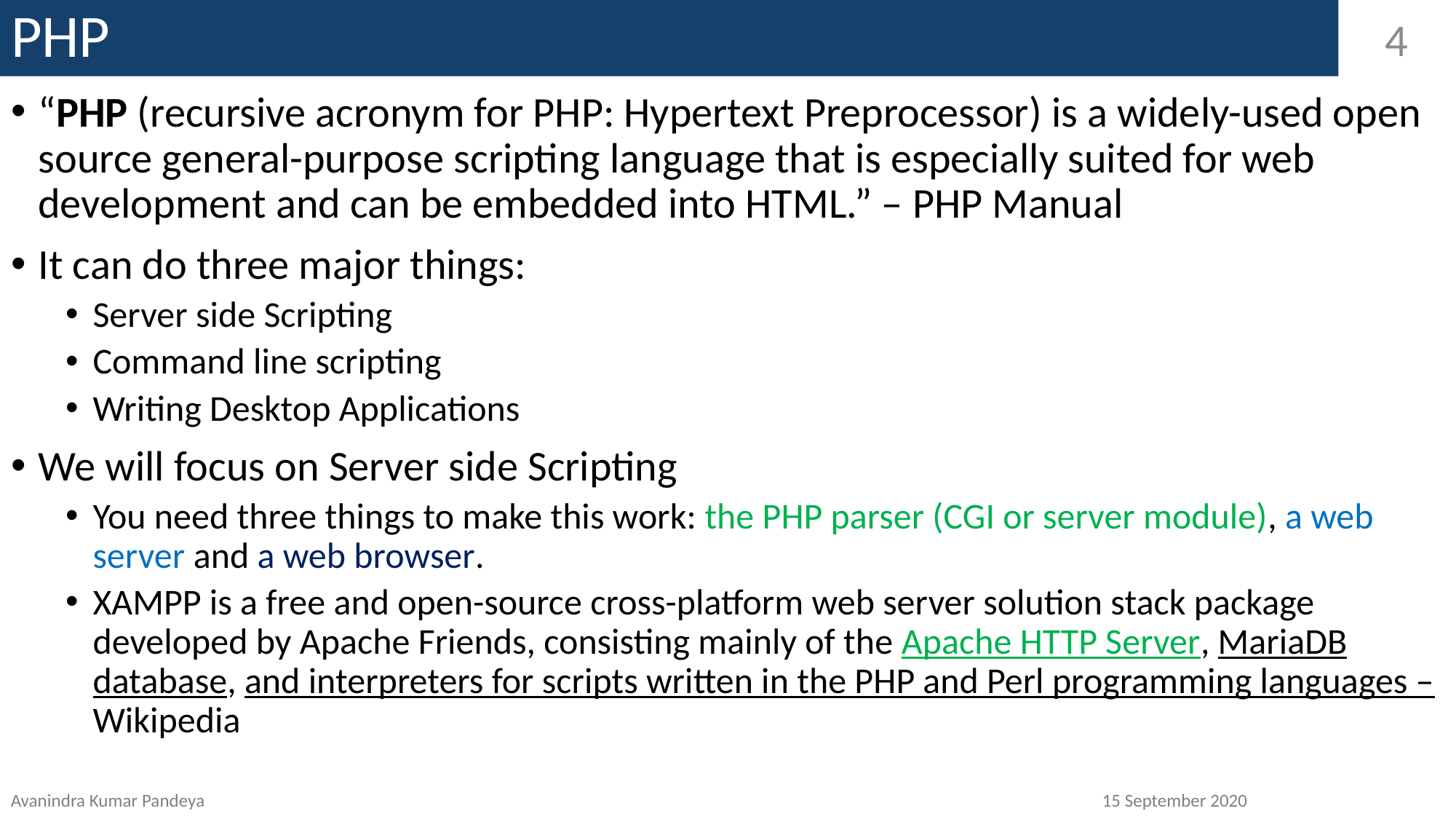

# PHP
4
“PHP (recursive acronym for PHP: Hypertext Preprocessor) is a widely-used open source general-purpose scripting language that is especially suited for web development and can be embedded into HTML.” – PHP Manual
It can do three major things:
Server side Scripting
Command line scripting
Writing Desktop Applications
We will focus on Server side Scripting
You need three things to make this work: the PHP parser (CGI or server module), a web server and a web browser.
XAMPP is a free and open-source cross-platform web server solution stack package developed by Apache Friends, consisting mainly of the Apache HTTP Server, MariaDB database, and interpreters for scripts written in the PHP and Perl programming languages – Wikipedia

Avanindra Kumar Pandeya									15 September 2020